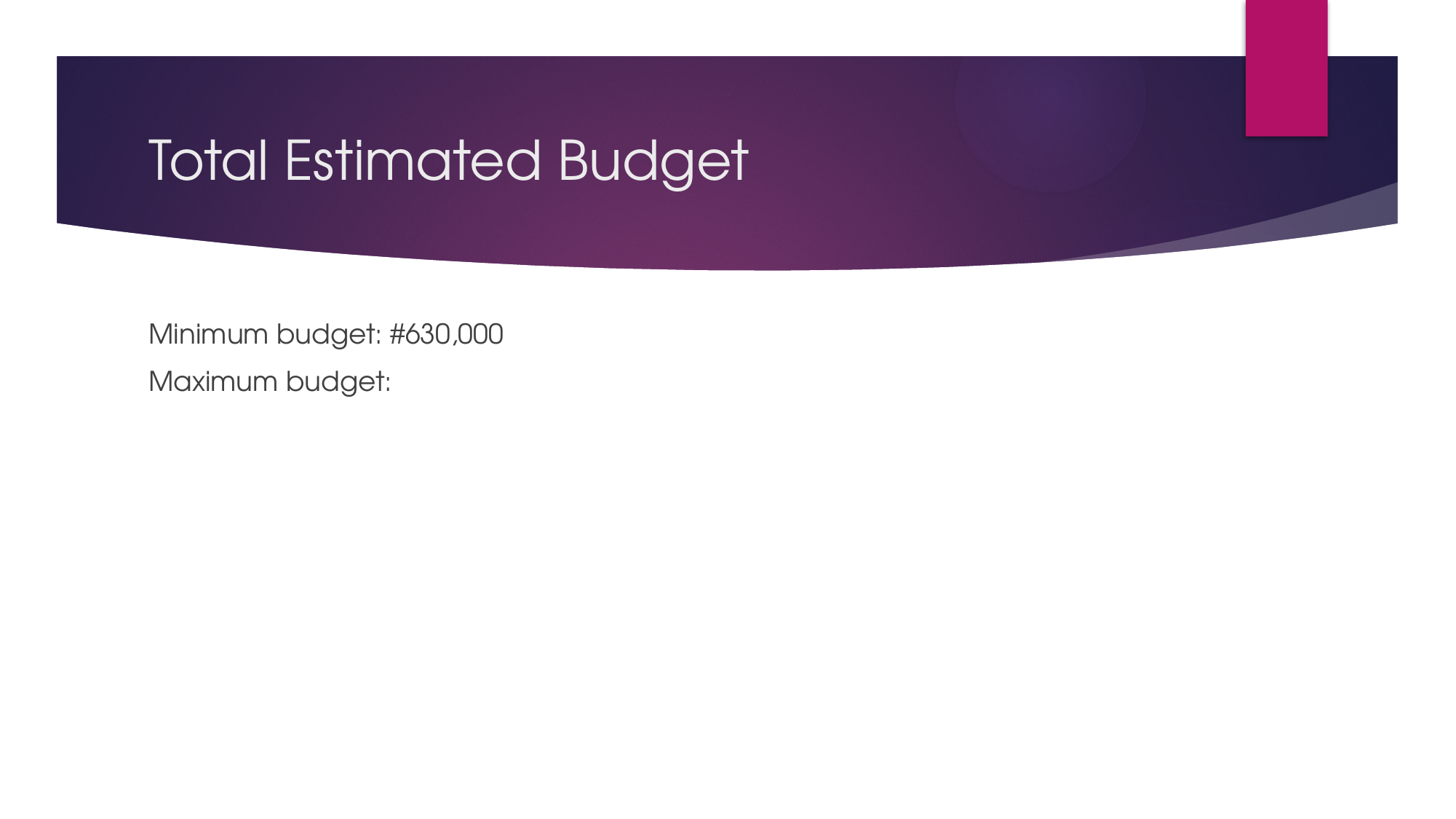

# Total Estimated Budget
Minimum budget: #630,000
Maximum budget: